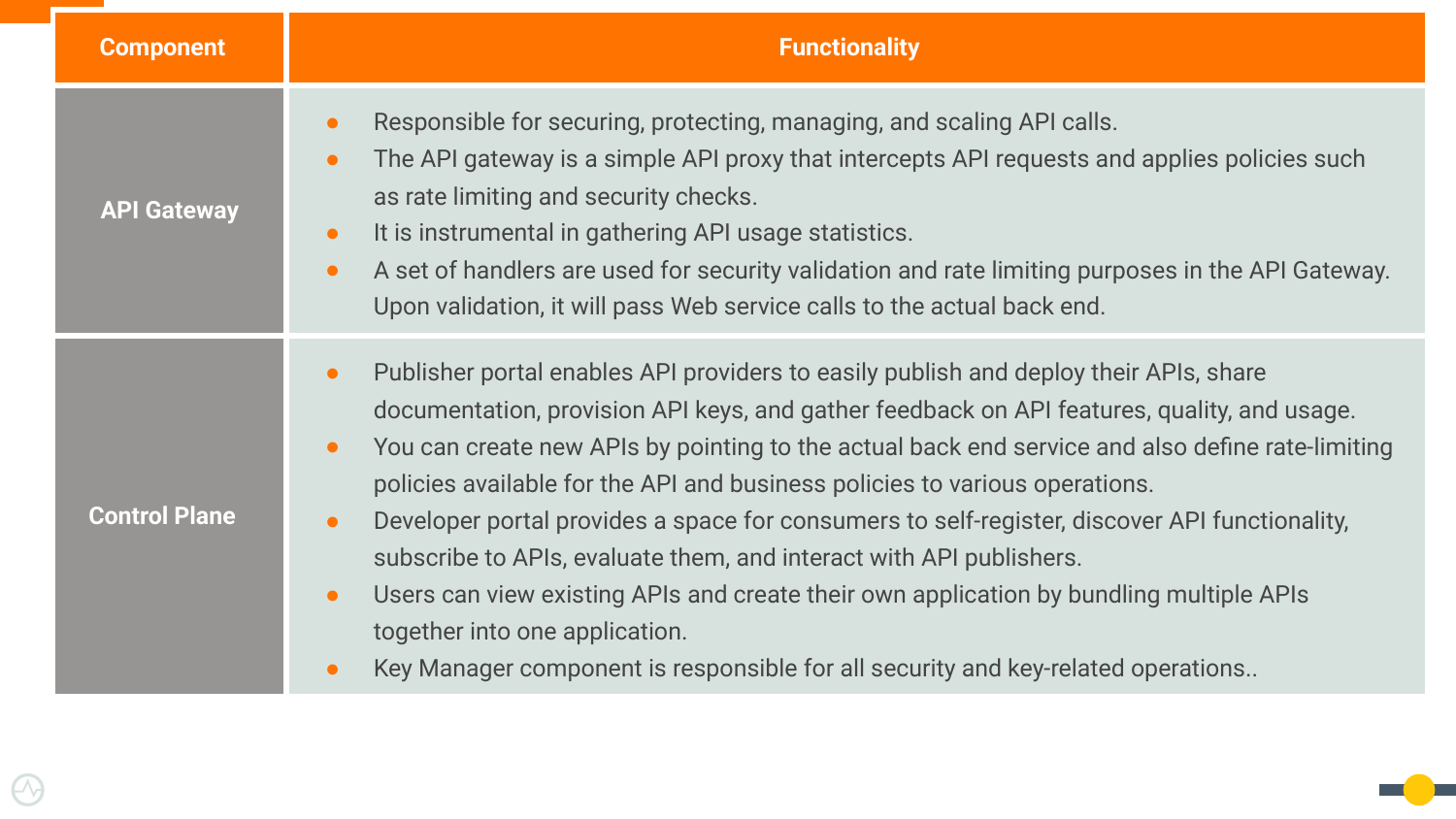

| Component | Functionality |
| --- | --- |
| API Gateway | Responsible for securing, protecting, managing, and scaling API calls. The API gateway is a simple API proxy that intercepts API requests and applies policies such as rate limiting and security checks. It is instrumental in gathering API usage statistics. A set of handlers are used for security validation and rate limiting purposes in the API Gateway. Upon validation, it will pass Web service calls to the actual back end. |
| Control Plane | Publisher portal enables API providers to easily publish and deploy their APIs, share documentation, provision API keys, and gather feedback on API features, quality, and usage. You can create new APIs by pointing to the actual back end service and also define rate-limiting policies available for the API and business policies to various operations. Developer portal provides a space for consumers to self-register, discover API functionality, subscribe to APIs, evaluate them, and interact with API publishers. Users can view existing APIs and create their own application by bundling multiple APIs together into one application. Key Manager component is responsible for all security and key-related operations.. |